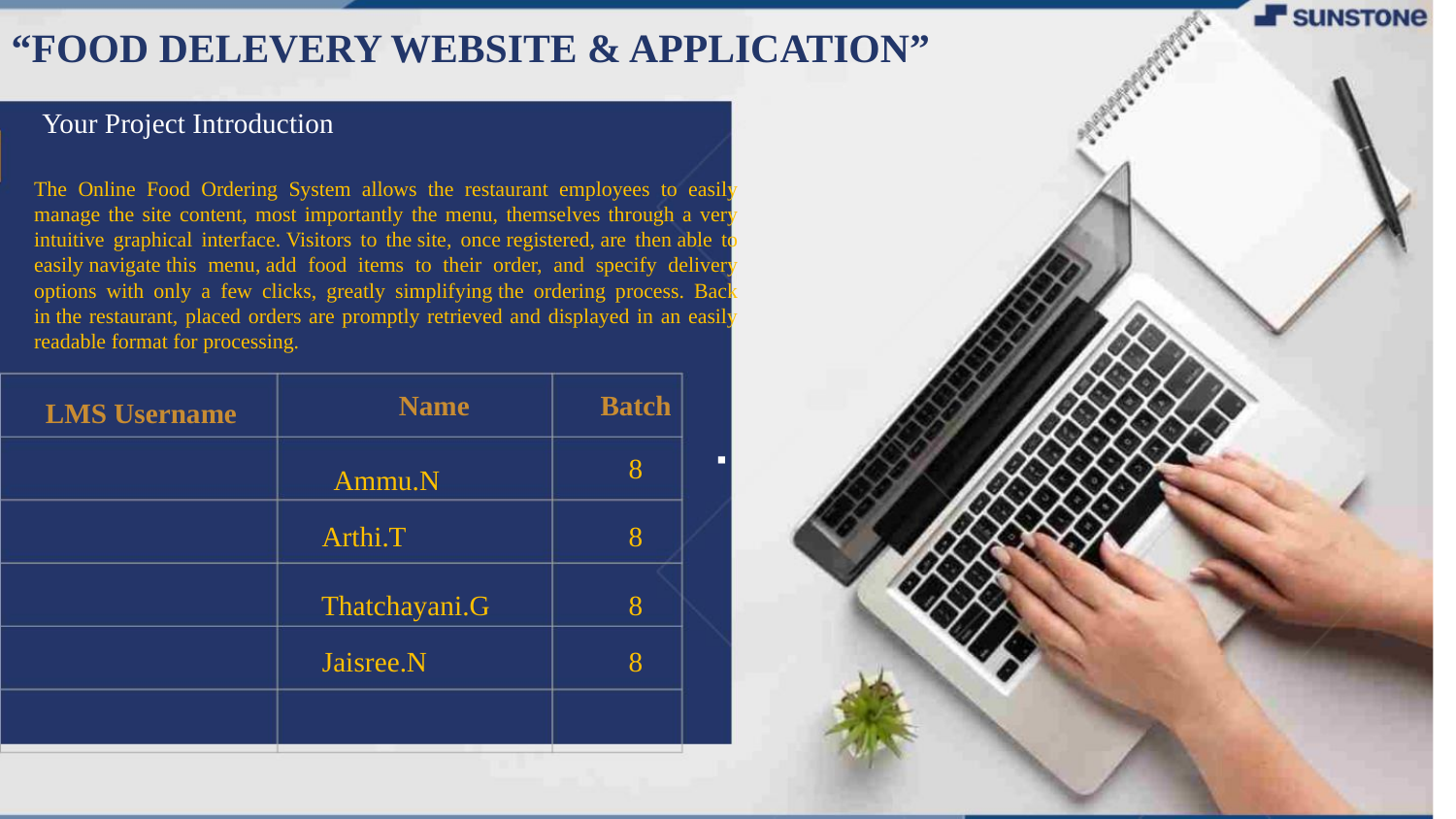

“FOOD DELEVERY WEBSITE & APPLICATION”

 Your Project Introduction

The Online Food Ordering System allows the restaurant employees to easily manage the site content, most importantly the menu, themselves through a very intuitive graphical interface. Visitors to the site, once registered, are then able to easily navigate this menu, add food items to their order, and specify delivery options with only a few clicks, greatly simplifying the ordering process. Back in the restaurant, placed orders are promptly retrieved and displayed in an easily readable format for processing.

Name
Batch
LMS Username
8
▪
Ammu.N
Arthi.T
8
Thatchayani.G
8
Jaisree.N
8